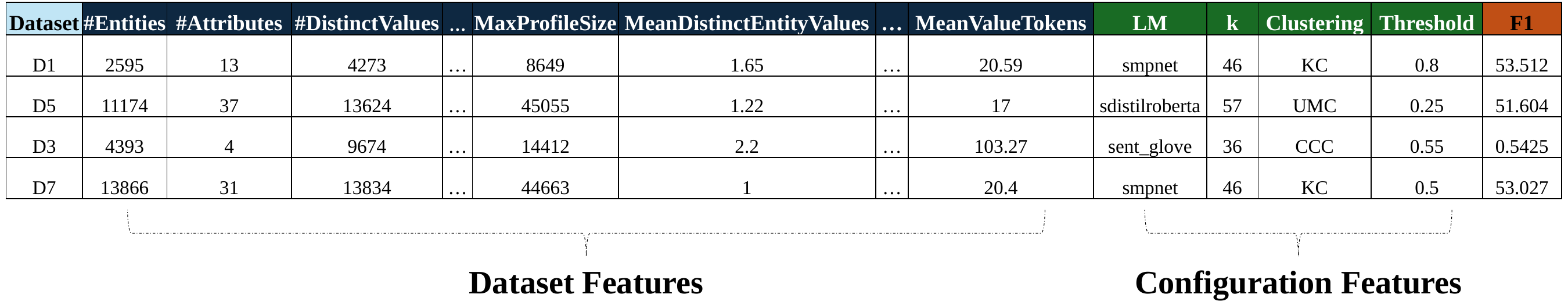

| Dataset | #Entities | #Attributes | #DistinctValues | … | MaxProfileSize | MeanDistinctEntityValues | … | MeanValueTokens | LM | k | Clustering | Threshold | F1 |
| --- | --- | --- | --- | --- | --- | --- | --- | --- | --- | --- | --- | --- | --- |
| D1 | 2595 | 13 | 4273 | … | 8649 | 1.65 | … | 20.59 | smpnet | 46 | KC | 0.8 | 53.512 |
| D5 | 11174 | 37 | 13624 | … | 45055 | 1.22 | … | 17 | sdistilroberta | 57 | UMC | 0.25 | 51.604 |
| D3 | 4393 | 4 | 9674 | … | 14412 | 2.2 | … | 103.27 | sent\_glove | 36 | CCC | 0.55 | 0.5425 |
| D7 | 13866 | 31 | 13834 | … | 44663 | 1 | … | 20.4 | smpnet | 46 | KC | 0.5 | 53.027 |

Dataset Features
Configuration Features